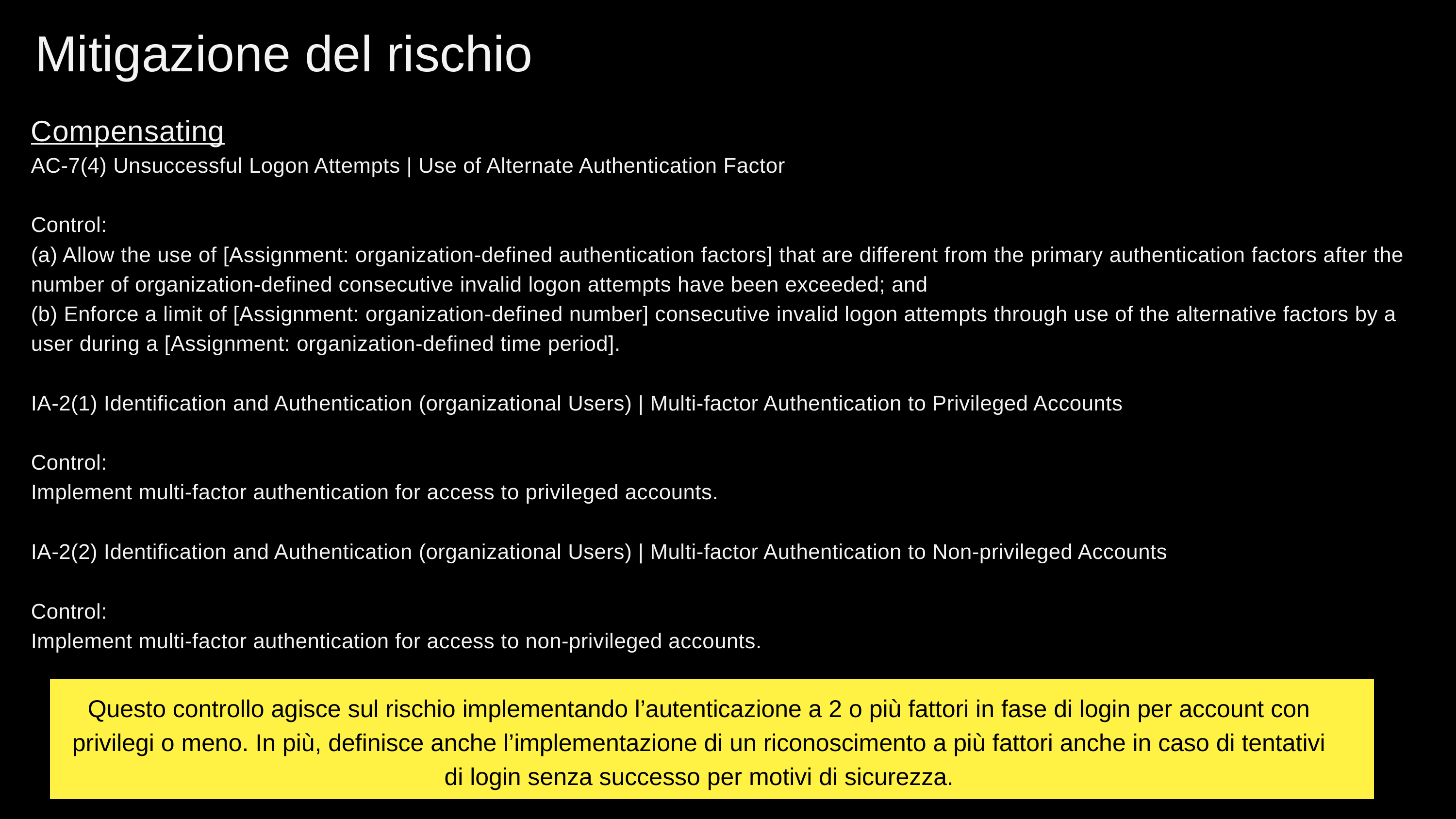

Mitigazione del rischio
Compensating
AC-7(4) Unsuccessful Logon Attempts | Use of Alternate Authentication Factor

Control:
(a) Allow the use of [Assignment: organization-defined authentication factors] that are different from the primary authentication factors after the number of organization-defined consecutive invalid logon attempts have been exceeded; and
(b) Enforce a limit of [Assignment: organization-defined number] consecutive invalid logon attempts through use of the alternative factors by a user during a [Assignment: organization-defined time period].

IA-2(1) Identification and Authentication (organizational Users) | Multi-factor Authentication to Privileged Accounts

Control:
Implement multi-factor authentication for access to privileged accounts.

IA-2(2) Identification and Authentication (organizational Users) | Multi-factor Authentication to Non-privileged Accounts

Control:
Implement multi-factor authentication for access to non-privileged accounts.

Questo controllo agisce sul rischio implementando l’autenticazione a 2 o più fattori in fase di login per account con privilegi o meno. In più, definisce anche l’implementazione di un riconoscimento a più fattori anche in caso di tentativi di login senza successo per motivi di sicurezza.